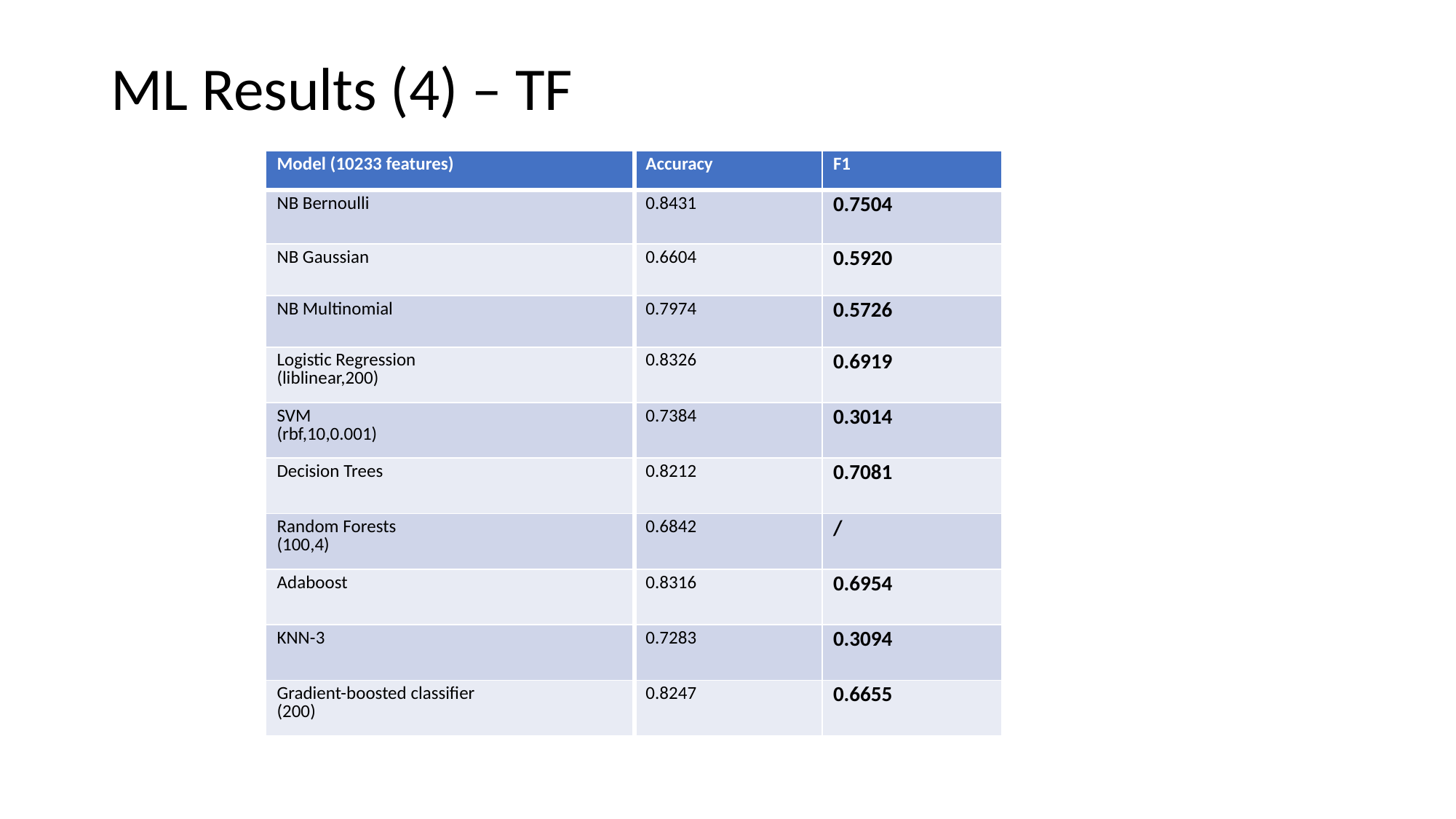

# ML Results (4) – TF
| Model (10233 features) | Accuracy | F1 |
| --- | --- | --- |
| NB Bernoulli | 0.8431 | 0.7504 |
| NB Gaussian | 0.6604 | 0.5920 |
| NB Multinomial | 0.7974 | 0.5726 |
| Logistic Regression (liblinear,200) | 0.8326 | 0.6919 |
| SVM (rbf,10,0.001) | 0.7384 | 0.3014 |
| Decision Trees | 0.8212 | 0.7081 |
| Random Forests (100,4) | 0.6842 | / |
| Adaboost | 0.8316 | 0.6954 |
| KNN-3 | 0.7283 | 0.3094 |
| Gradient-boosted classifier (200) | 0.8247 | 0.6655 |